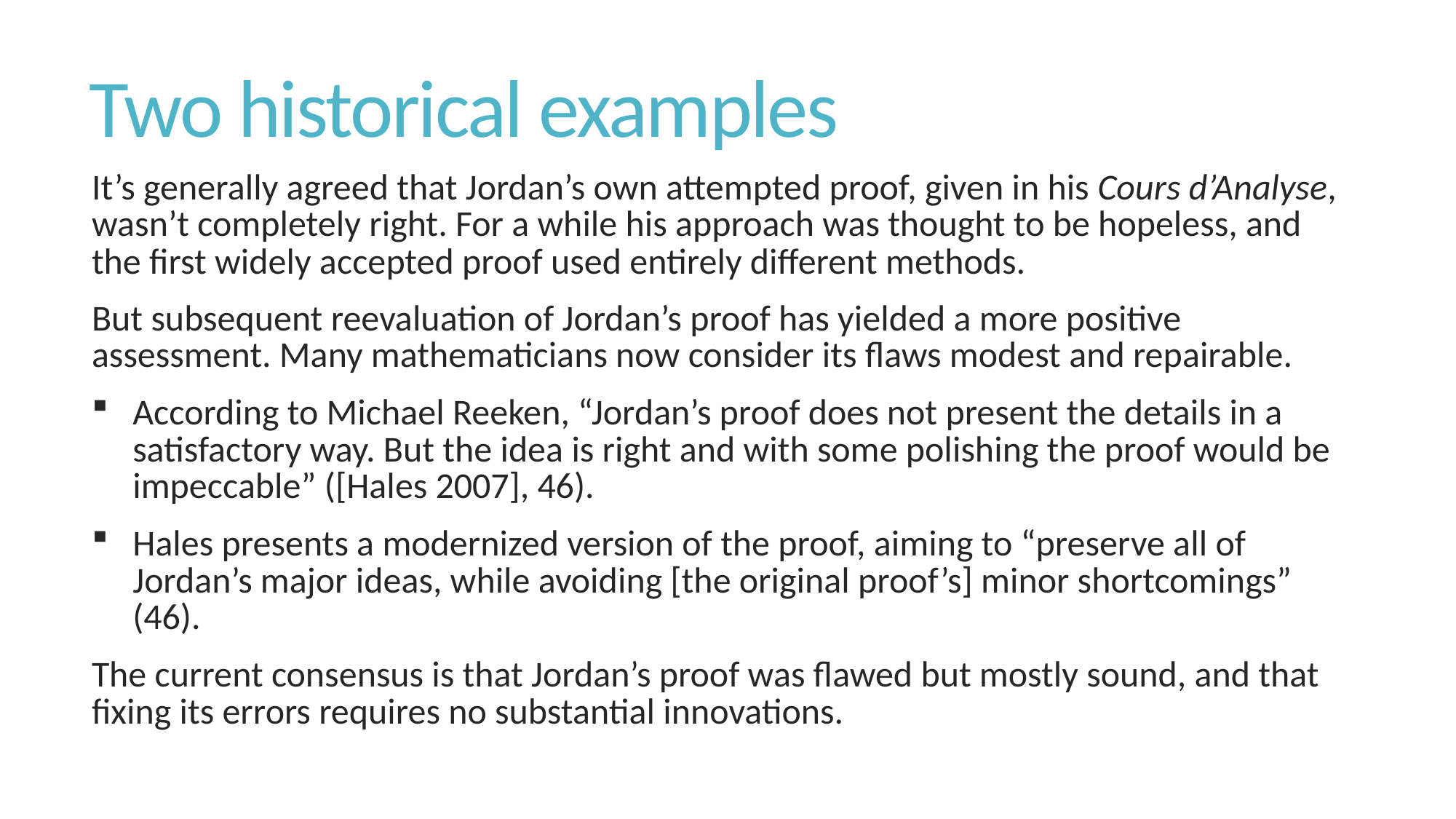

# Two historical examples
It’s generally agreed that Jordan’s own attempted proof, given in his Cours d’Analyse, wasn’t completely right. For a while his approach was thought to be hopeless, and the first widely accepted proof used entirely different methods.
But subsequent reevaluation of Jordan’s proof has yielded a more positive assessment. Many mathematicians now consider its flaws modest and repairable.
According to Michael Reeken, “Jordan’s proof does not present the details in a satisfactory way. But the idea is right and with some polishing the proof would be impeccable” ([Hales 2007], 46).
Hales presents a modernized version of the proof, aiming to “preserve all of Jordan’s major ideas, while avoiding [the original proof’s] minor shortcomings” (46).
The current consensus is that Jordan’s proof was flawed but mostly sound, and that fixing its errors requires no substantial innovations.